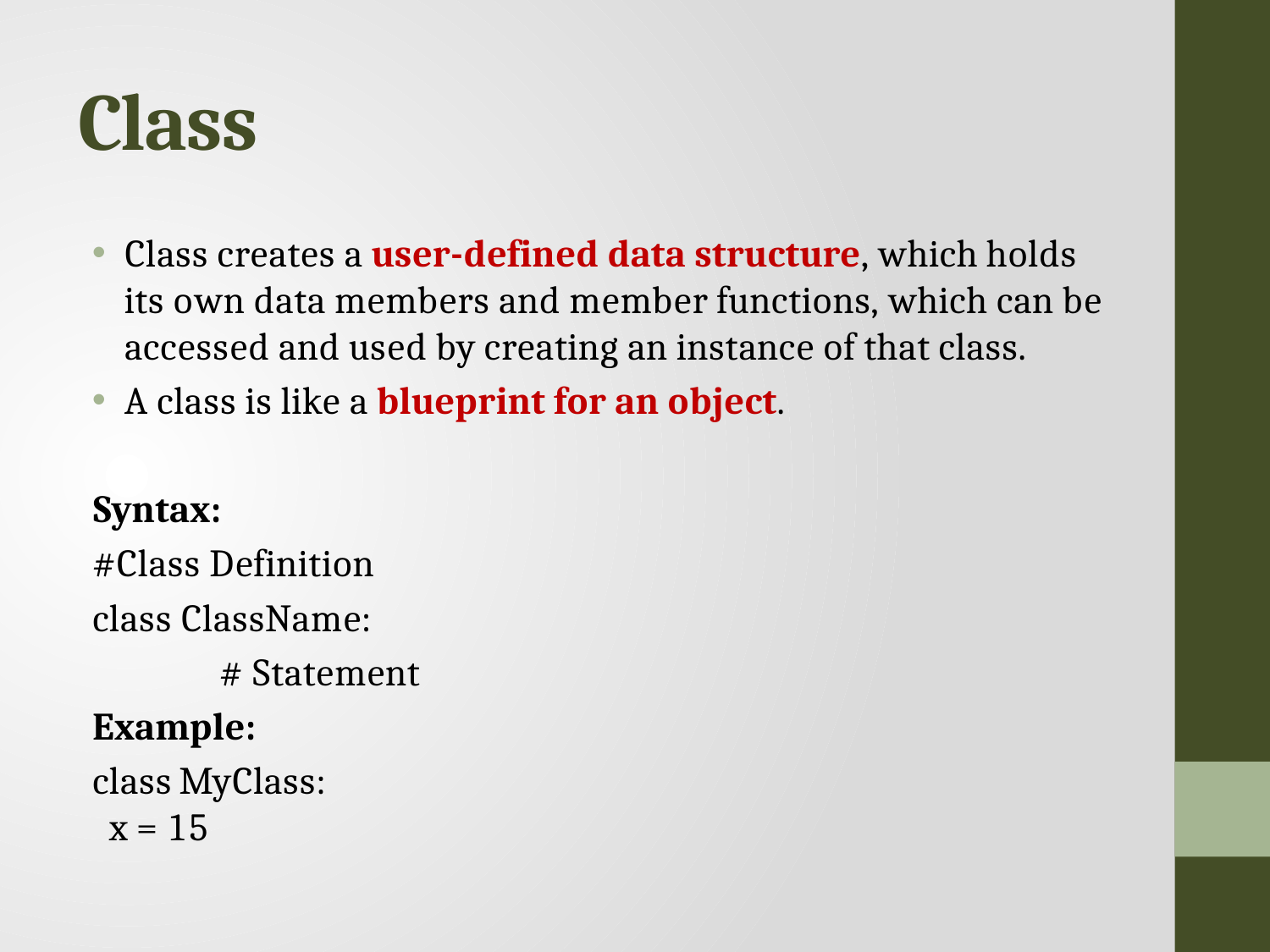

# Class
Class creates a user-defined data structure, which holds its own data members and member functions, which can be accessed and used by creating an instance of that class.
A class is like a blueprint for an object.

Syntax:
#Class Definition
class ClassName:
	# Statement
Example:
class MyClass:
  x = 15